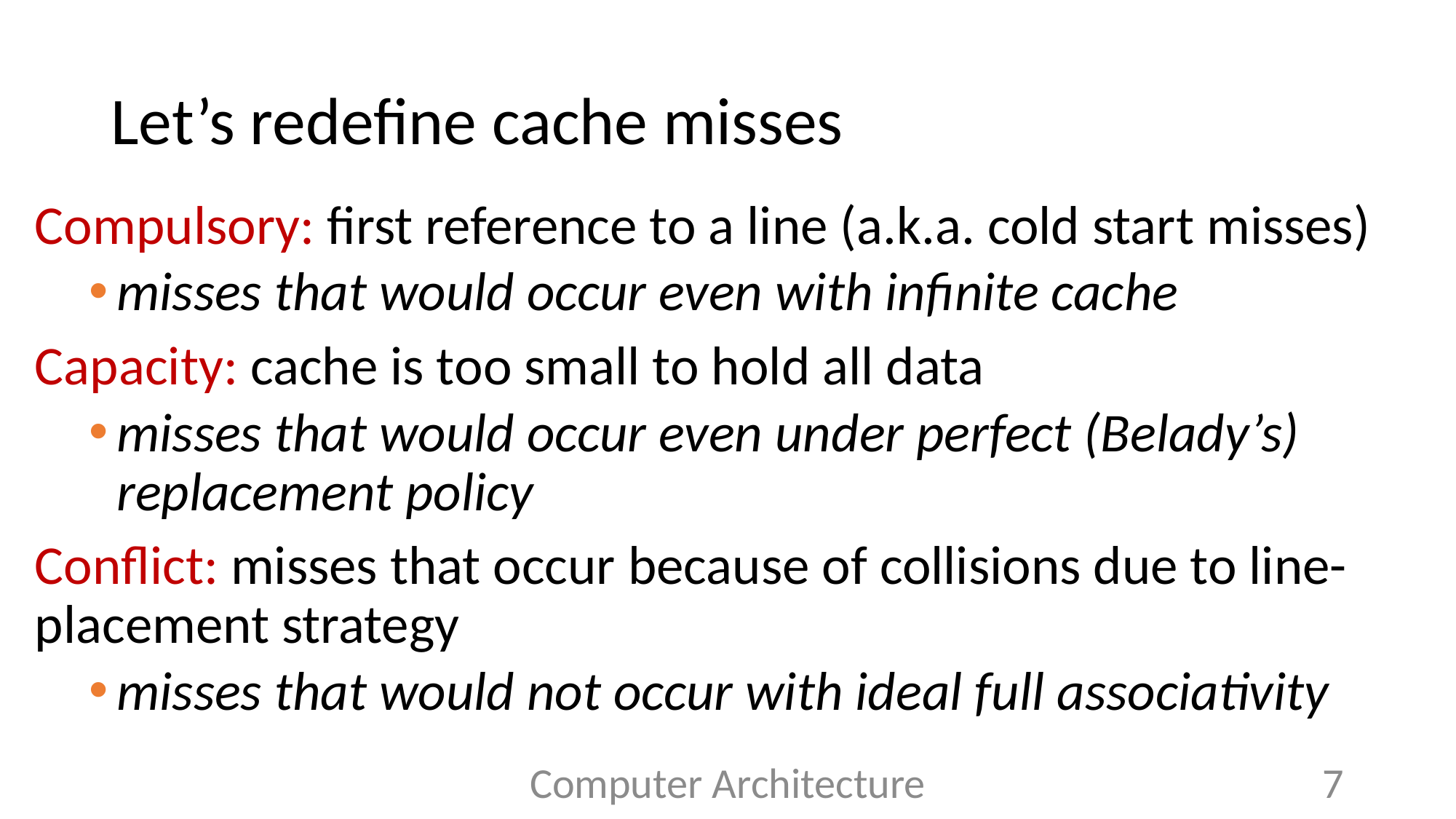

# Let’s redefine cache misses
Compulsory: first reference to a line (a.k.a. cold start misses)
misses that would occur even with infinite cache
Capacity: cache is too small to hold all data
misses that would occur even under perfect (Belady’s) replacement policy
Conflict: misses that occur because of collisions due to line-placement strategy
misses that would not occur with ideal full associativity
Computer Architecture
7